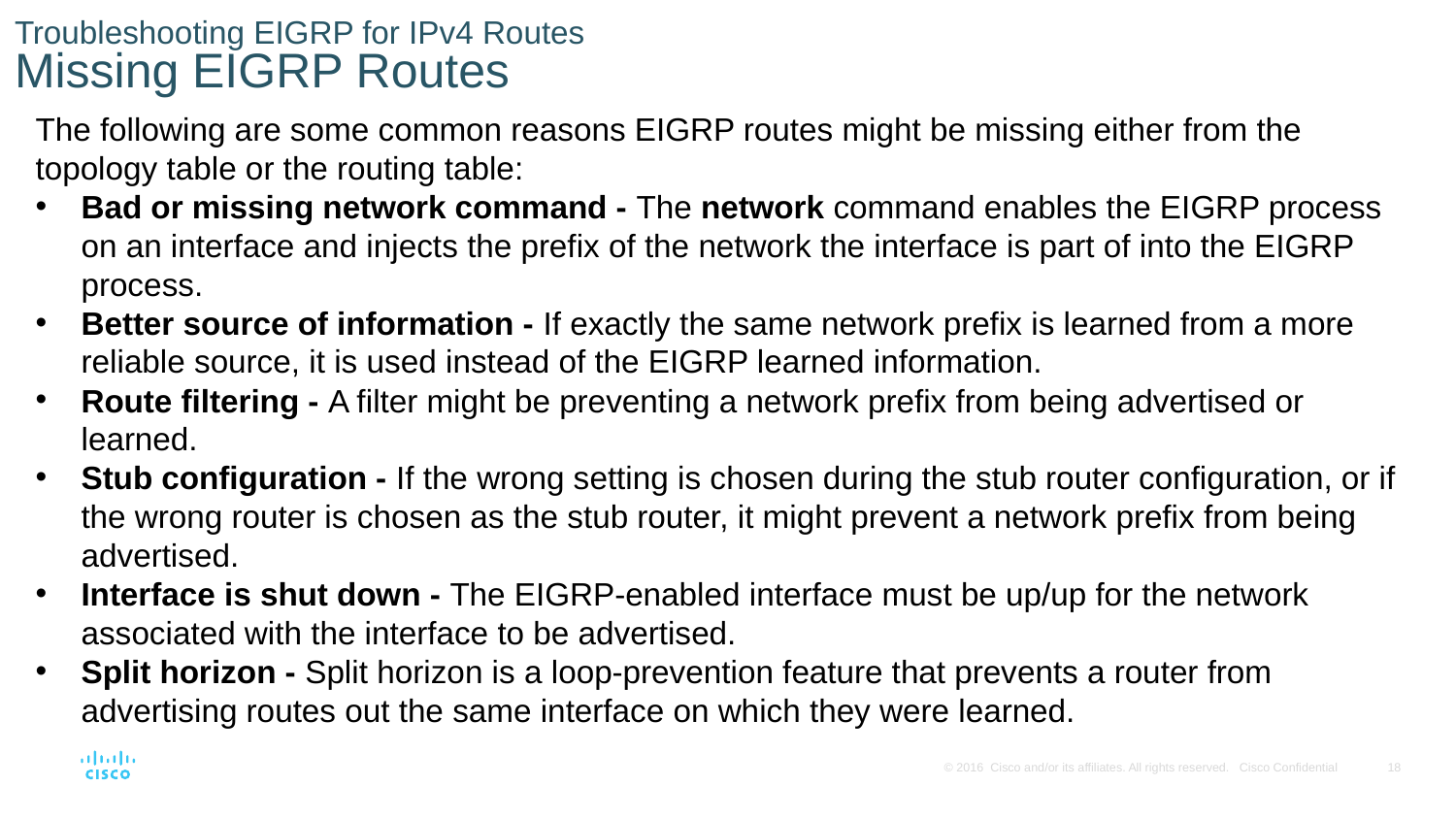

# Troubleshooting EIGRP for IPv4 Routes Missing EIGRP Routes
The following are some common reasons EIGRP routes might be missing either from the topology table or the routing table:
Bad or missing network command - The network command enables the EIGRP process on an interface and injects the prefix of the network the interface is part of into the EIGRP process.
Better source of information - If exactly the same network prefix is learned from a more reliable source, it is used instead of the EIGRP learned information.
Route filtering - A filter might be preventing a network prefix from being advertised or learned.
Stub configuration - If the wrong setting is chosen during the stub router configuration, or if the wrong router is chosen as the stub router, it might prevent a network prefix from being advertised.
Interface is shut down - The EIGRP-enabled interface must be up/up for the network associated with the interface to be advertised.
Split horizon - Split horizon is a loop-prevention feature that prevents a router from advertising routes out the same interface on which they were learned.